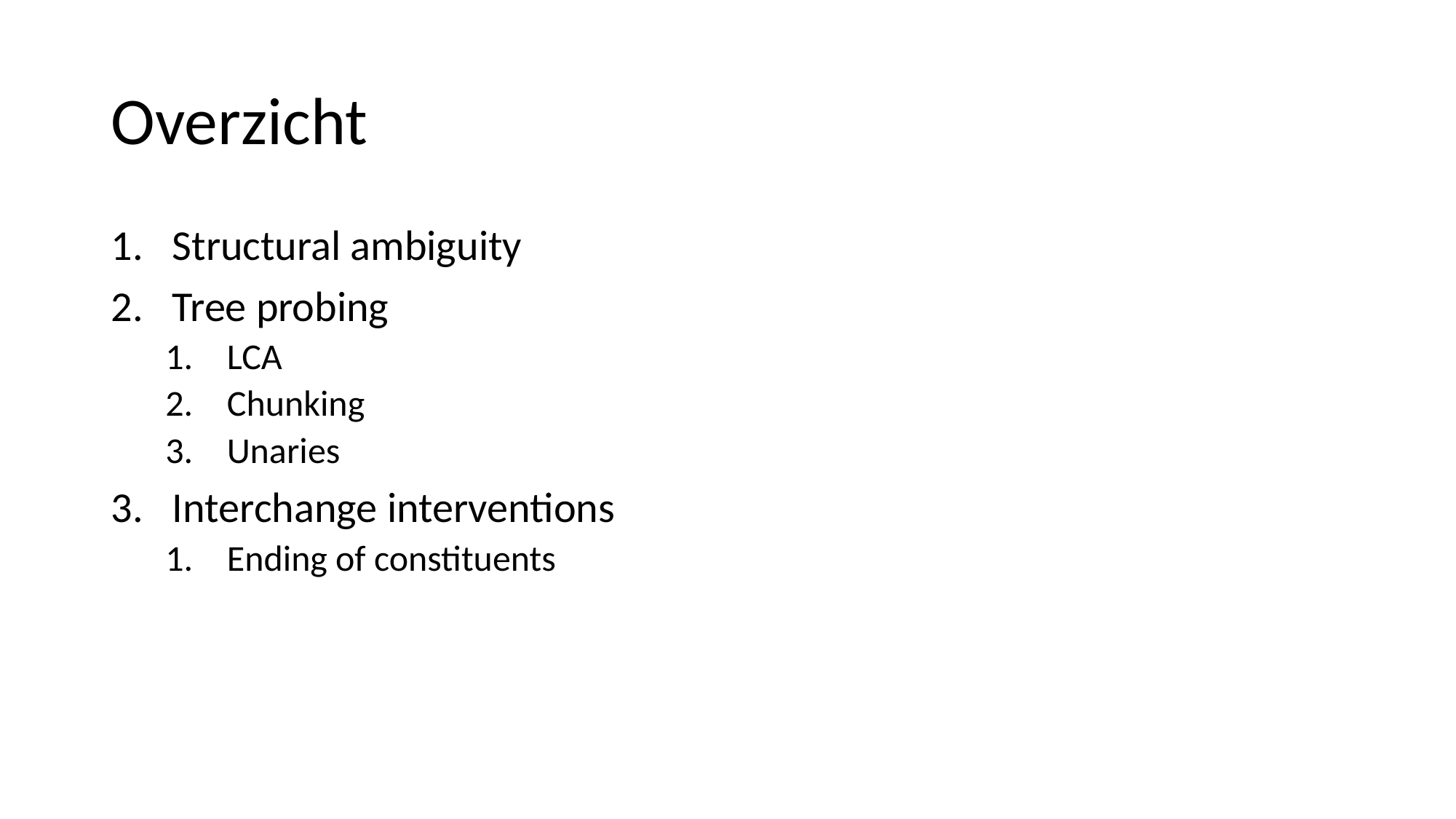

# Overzicht
Structural ambiguity
Tree probing
LCA
Chunking
Unaries
Interchange interventions
Ending of constituents